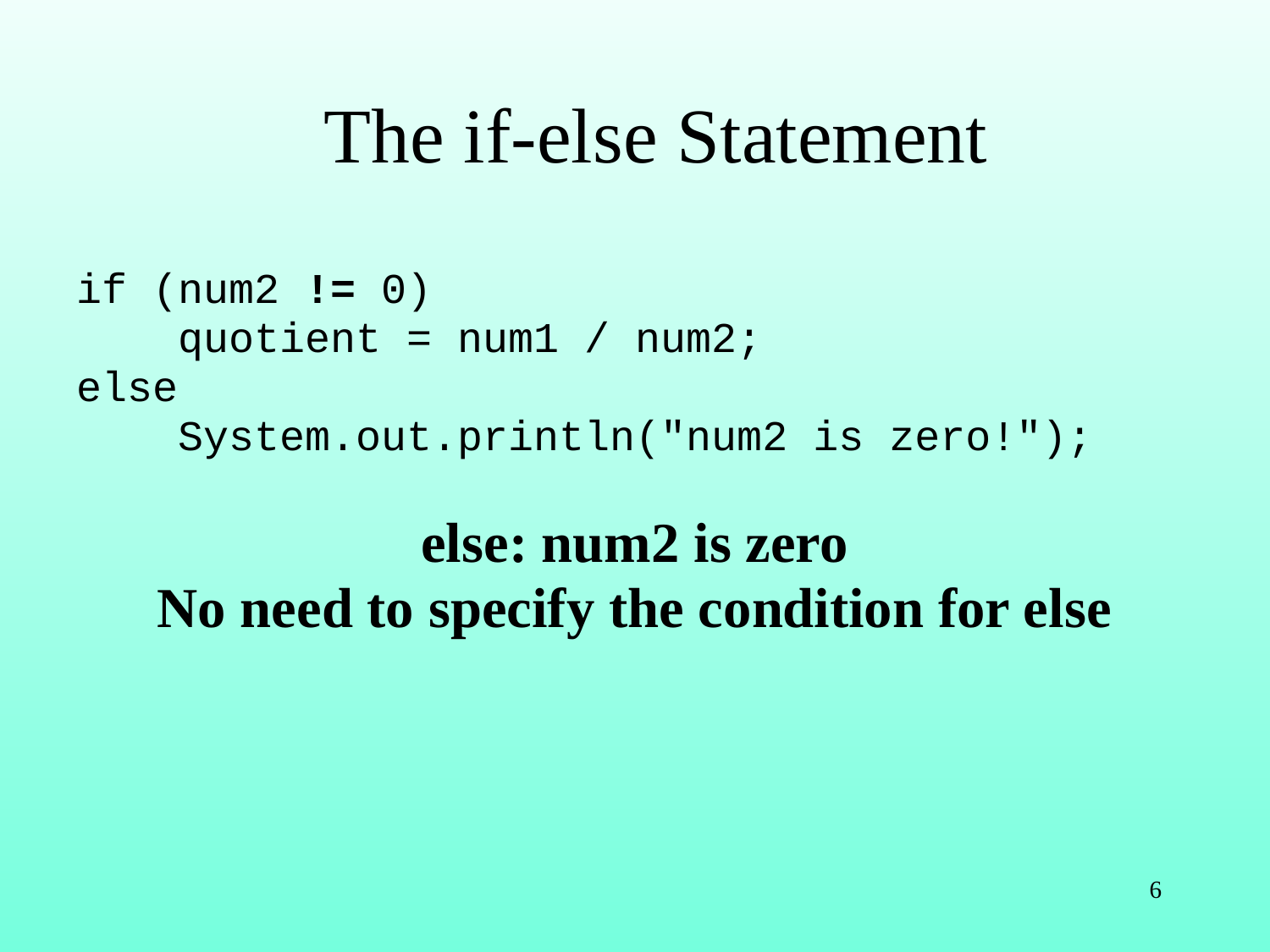

# The if-else Statement
if (num2 != 0)
    quotient = num1 / num2;
else
    System.out.println("num2 is zero!");

else: num2 is zero
No need to specify the condition for else

6